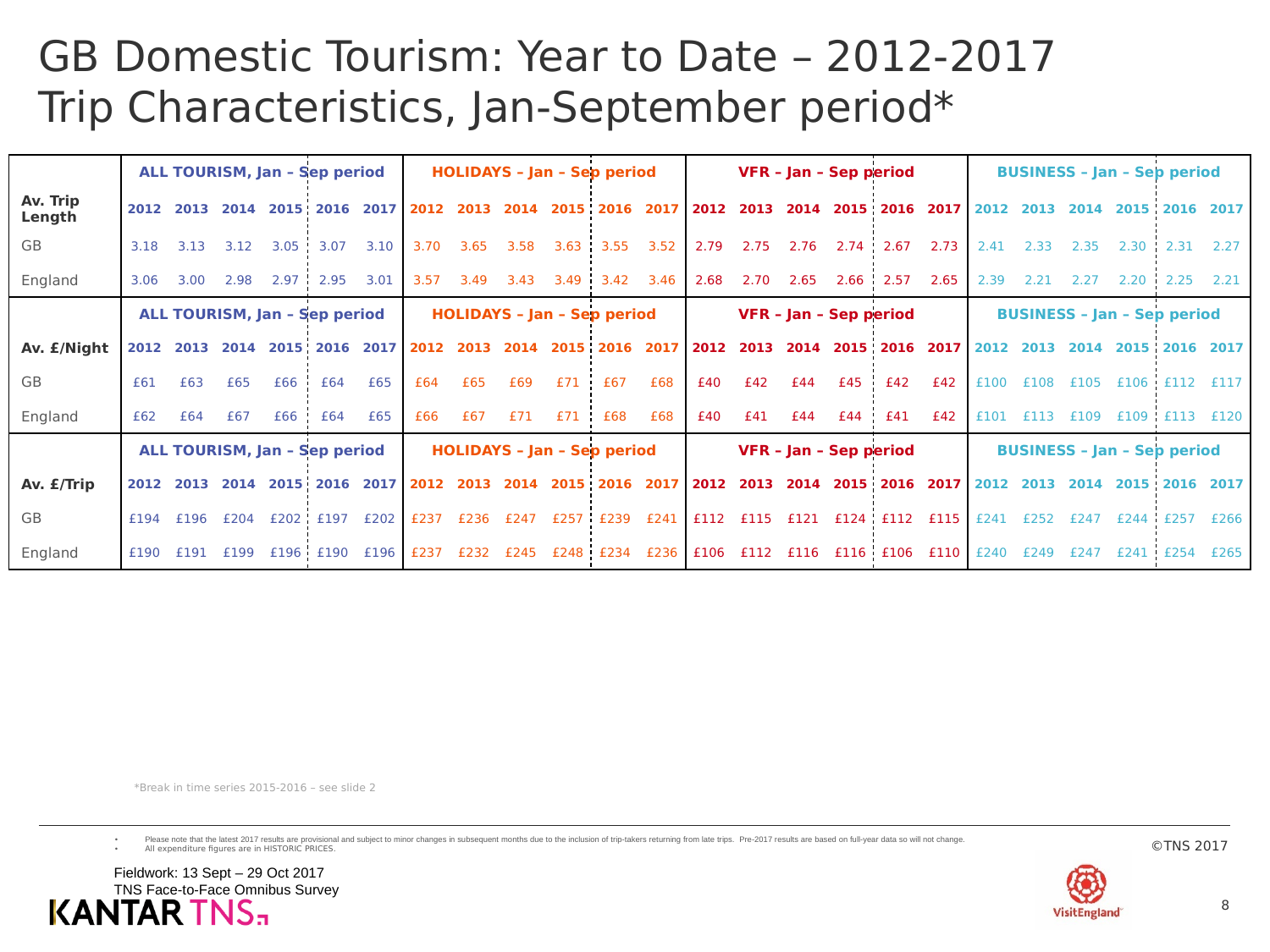

# GB Domestic Tourism: Year to Date – 2012-2017 Trip Characteristics, Jan-September period*
|  | ALL TOURISM, Jan – Sep period |  |  |  |  |  | HOLIDAYS – Jan – Sep period |  |  |  |  |  | VFR – Jan – Sep period |  |  |  |  |  | BUSINESS – Jan – Sep period |  |  |  |  |  |
| --- | --- | --- | --- | --- | --- | --- | --- | --- | --- | --- | --- | --- | --- | --- | --- | --- | --- | --- | --- | --- | --- | --- | --- | --- |
| Av. Trip Length | 2012 | 2013 | 2014 | 2015 | 2016 | 2017 | 2012 | 2013 | 2014 | 2015 | 2016 | 2017 | 2012 | 2013 | 2014 | 2015 | 2016 | 2017 | 2012 | 2013 | 2014 | 2015 | 2016 | 2017 |
| GB | 3.18 | 3.13 | 3.12 | 3.05 | 3.07 | 3.10 | 3.70 | 3.65 | 3.58 | 3.63 | 3.55 | 3.52 | 2.79 | 2.75 | 2.76 | 2.74 | 2.67 | 2.73 | 2.41 | 2.33 | 2.35 | 2.30 | 2.31 | 2.27 |
| England | 3.06 | 3.00 | 2.98 | 2.97 | 2.95 | 3.01 | 3.57 | 3.49 | 3.43 | 3.49 | 3.42 | 3.46 | 2.68 | 2.70 | 2.65 | 2.66 | 2.57 | 2.65 | 2.39 | 2.21 | 2.27 | 2.20 | 2.25 | 2.21 |
|  | ALL TOURISM, Jan – Sep period |  |  |  |  |  | HOLIDAYS – Jan – Sep period |  |  |  |  |  | VFR – Jan – Sep period |  |  |  |  |  | BUSINESS – Jan – Sep period |  |  |  |  |  |
| Av. £/Night | 2012 | 2013 | 2014 | 2015 | 2016 | 2017 | 2012 | 2013 | 2014 | 2015 | 2016 | 2017 | 2012 | 2013 | 2014 | 2015 | 2016 | 2017 | 2012 | 2013 | 2014 | 2015 | 2016 | 2017 |
| GB | £61 | £63 | £65 | £66 | £64 | £65 | £64 | £65 | £69 | £71 | £67 | £68 | £40 | £42 | £44 | £45 | £42 | £42 | £100 | £108 | £105 | £106 | £112 | £117 |
| England | £62 | £64 | £67 | £66 | £64 | £65 | £66 | £67 | £71 | £71 | £68 | £68 | £40 | £41 | £44 | £44 | £41 | £42 | £101 | £113 | £109 | £109 | £113 | £120 |
|  | ALL TOURISM, Jan – Sep period |  |  |  |  |  | HOLIDAYS – Jan – Sep period |  |  |  |  |  | VFR – Jan – Sep period |  |  |  |  |  | BUSINESS – Jan – Sep period |  |  |  |  |  |
| Av. £/Trip | 2012 | 2013 | 2014 | 2015 | 2016 | 2017 | 2012 | 2013 | 2014 | 2015 | 2016 | 2017 | 2012 | 2013 | 2014 | 2015 | 2016 | 2017 | 2012 | 2013 | 2014 | 2015 | 2016 | 2017 |
| GB | £194 | £196 | £204 | £202 | £197 | £202 | £237 | £236 | £247 | £257 | £239 | £241 | £112 | £115 | £121 | £124 | £112 | £115 | £241 | £252 | £247 | £244 | £257 | £266 |
| England | £190 | £191 | £199 | £196 | £190 | £196 | £237 | £232 | £245 | £248 | £234 | £236 | £106 | £112 | £116 | £116 | £106 | £110 | £240 | £249 | £247 | £241 | £254 | £265 |
*Break in time series 2015-2016 – see slide 2
Please note that the latest 2017 results are provisional and subject to minor changes in subsequent months due to the inclusion of trip-takers returning from late trips.  Pre-2017 results are based on full-year data so will not change.
All expenditure figures are in HISTORIC PRICES.
Fieldwork: 13 Sept – 29 Oct 2017
TNS Face-to-Face Omnibus Survey
8